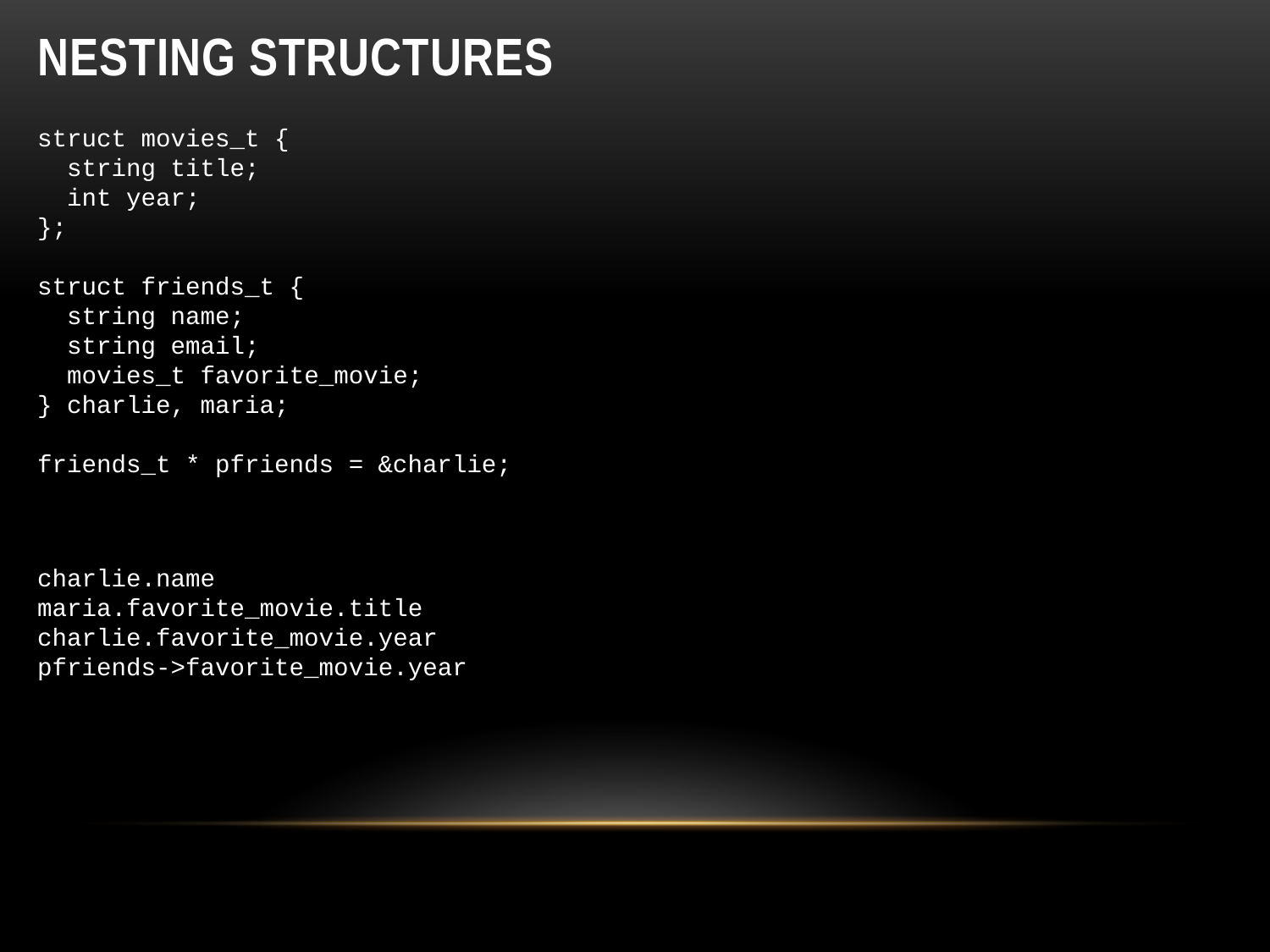

# Nesting structures
struct movies_t {
  string title;
  int year;
};

struct friends_t {
  string name;
  string email;
  movies_t favorite_movie;
} charlie, maria;

friends_t * pfriends = &charlie;
charlie.name
maria.favorite_movie.title
charlie.favorite_movie.year
pfriends->favorite_movie.year